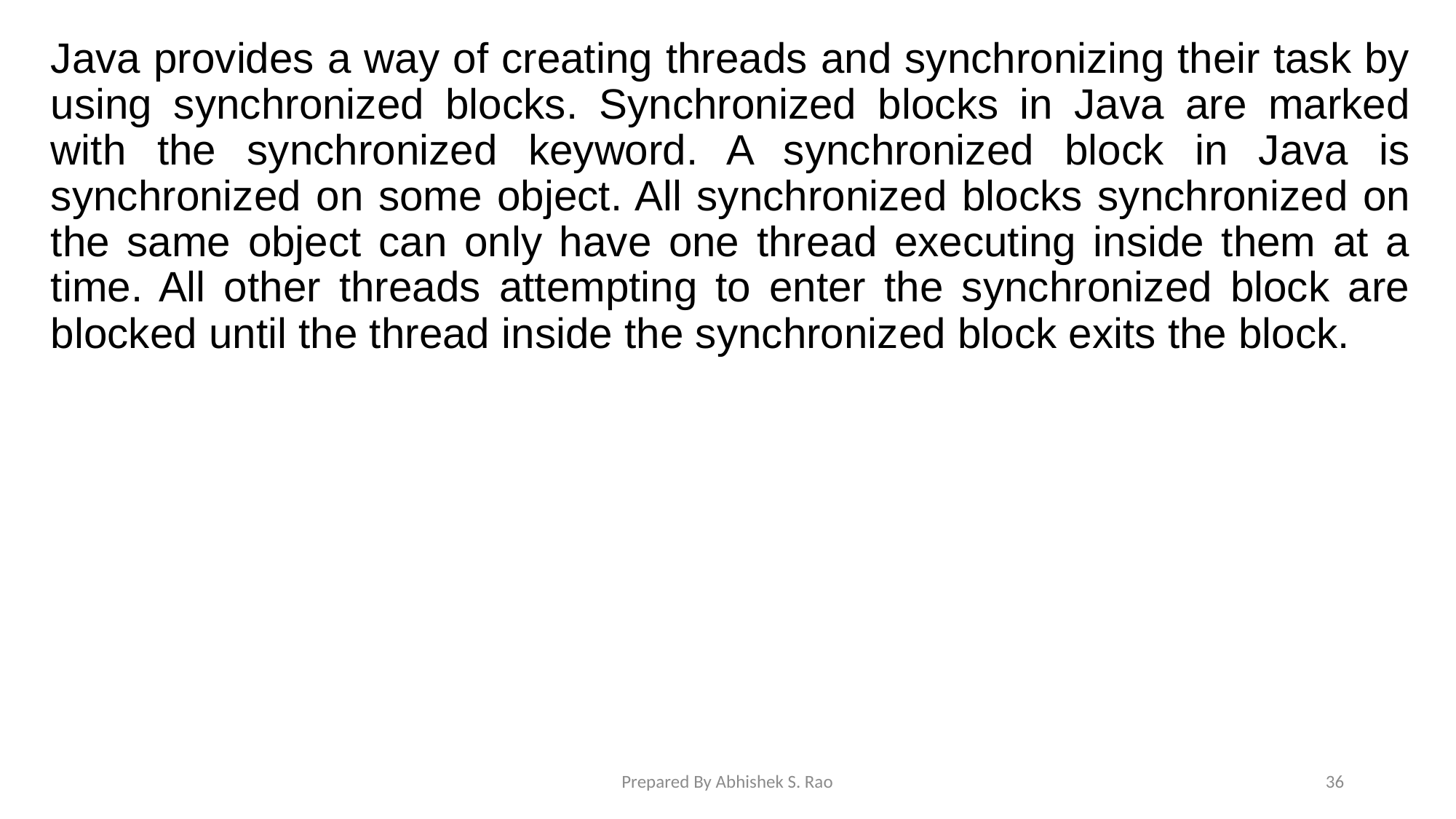

Java provides a way of creating threads and synchronizing their task by using synchronized blocks. Synchronized blocks in Java are marked with the synchronized keyword. A synchronized block in Java is synchronized on some object. All synchronized blocks synchronized on the same object can only have one thread executing inside them at a time. All other threads attempting to enter the synchronized block are blocked until the thread inside the synchronized block exits the block.

Prepared By Abhishek S. Rao
36